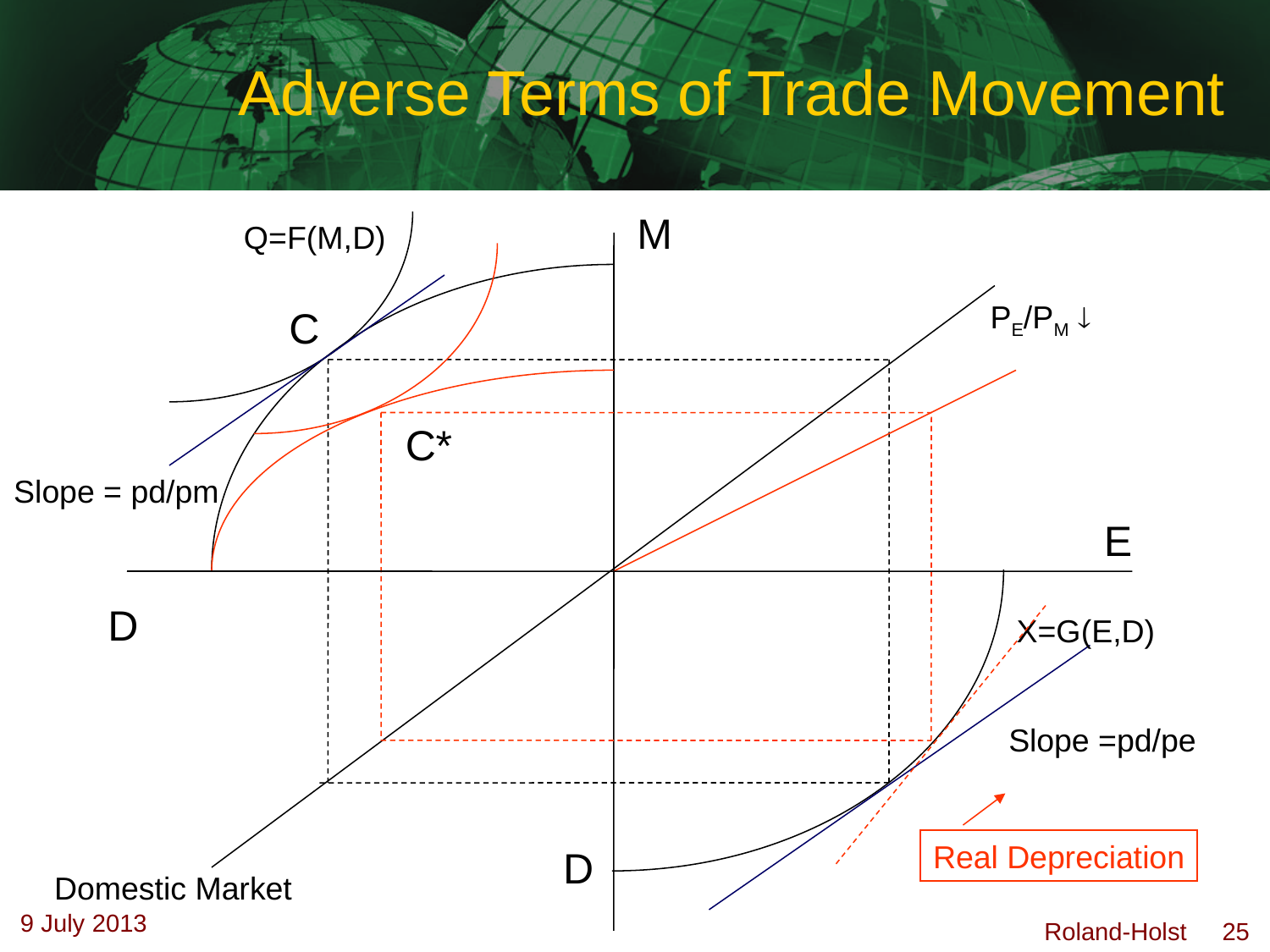

# Adverse Terms of Trade Movement
M

Q=F(M,D)

PE/PM ↓
C

C*

Slope = pd/pm
E

D

X=G(E,D)

Slope =pd/pe

Real Depreciation
D
Domestic Market

EAE 5918